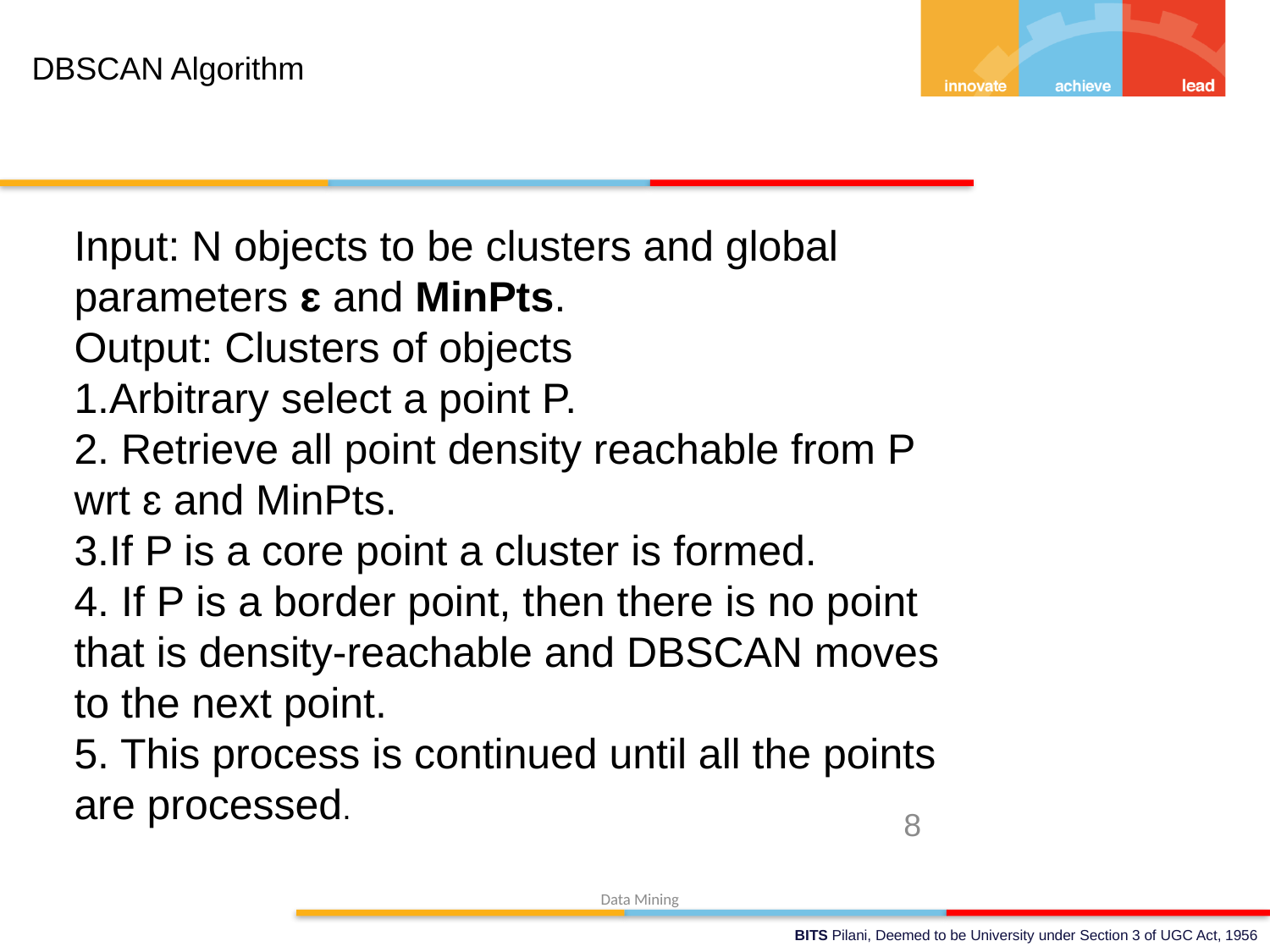

# DBSCAN Algorithm
Input: N objects to be clusters and global parameters ɛ and MinPts.
Output: Clusters of objects
1.Arbitrary select a point P.
2. Retrieve all point density reachable from P wrt ɛ and MinPts.
3.If P is a core point a cluster is formed.
4. If P is a border point, then there is no point that is density-reachable and DBSCAN moves to the next point.
5. This process is continued until all the points are processed.
8